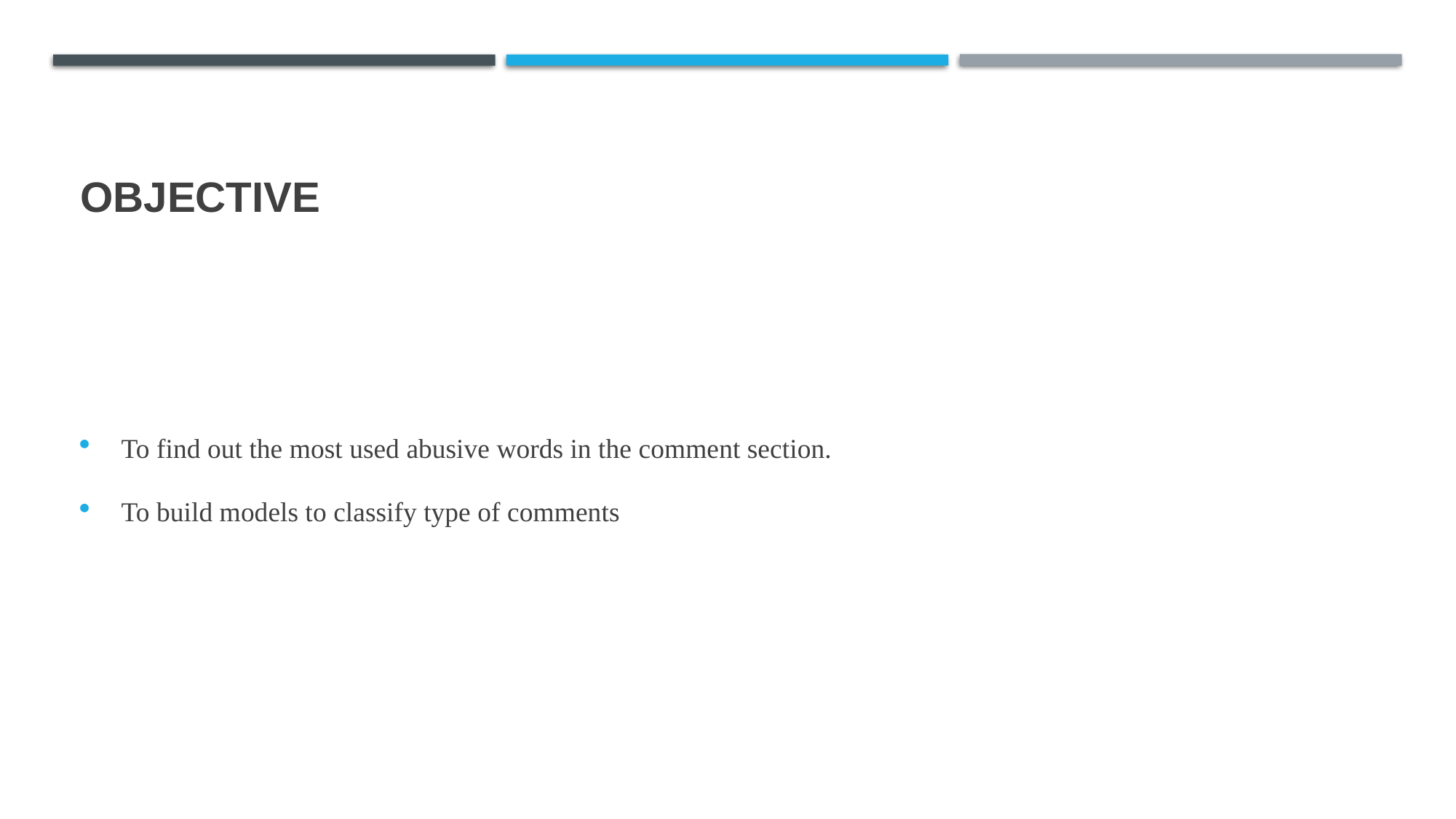

# objective
To find out the most used abusive words in the comment section.
To build models to classify type of comments